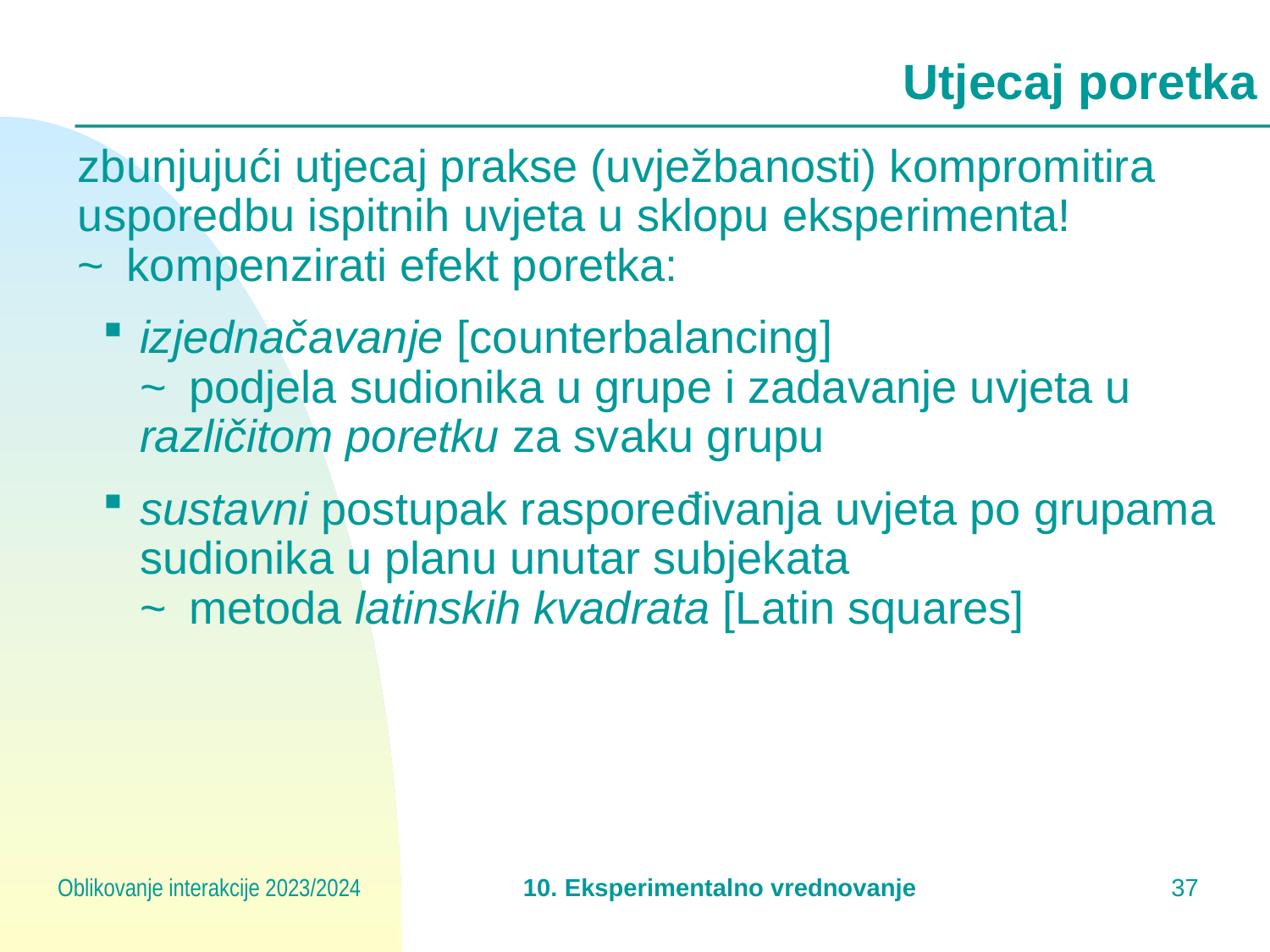

# Utjecaj poretka
zbunjujući utjecaj prakse (uvježbanosti) kompromitira usporedbu ispitnih uvjeta u sklopu eksperimenta!
~	kompenzirati efekt poretka:
izjednačavanje [counterbalancing]
~	podjela sudionika u grupe i zadavanje uvjeta u 	različitom poretku za svaku grupu
sustavni postupak raspoređivanja uvjeta po grupama sudionika u planu unutar subjekata
~	metoda latinskih kvadrata [Latin squares]
Oblikovanje interakcije 2023/2024
10. Eksperimentalno vrednovanje
37